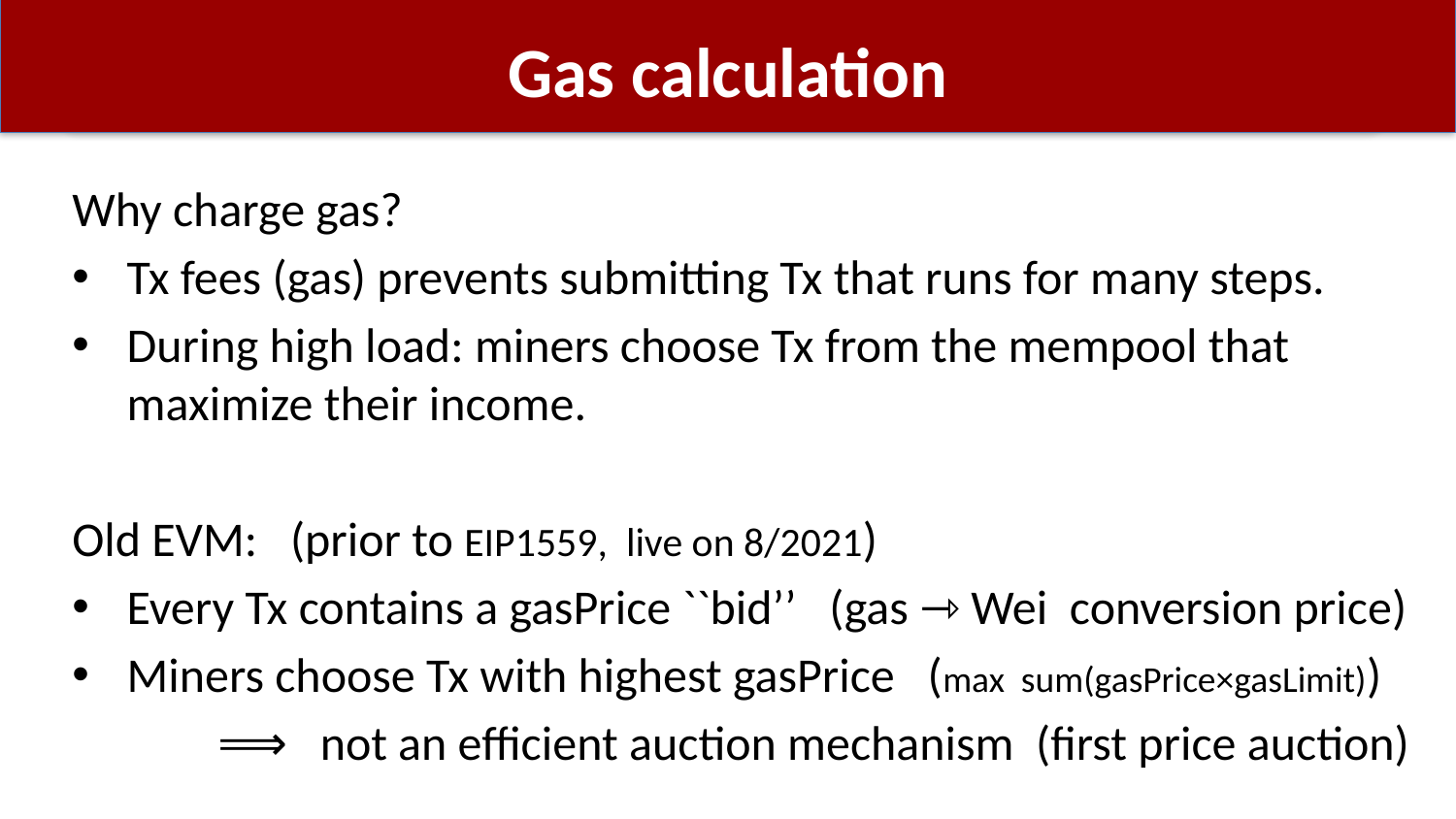

# Gas calculation
Why charge gas?
Tx fees (gas) prevents submitting Tx that runs for many steps.
During high load: miners choose Tx from the mempool that maximize their income.

Old EVM:   (prior to EIP1559,  live on 8/2021)
Every Tx contains a gasPrice ``bid’’   (gas ⇾ Wei  conversion price)
Miners choose Tx with highest gasPrice   (max  sum(gasPrice×gasLimit))
	⟹   not an efficient auction mechanism  (first price auction)